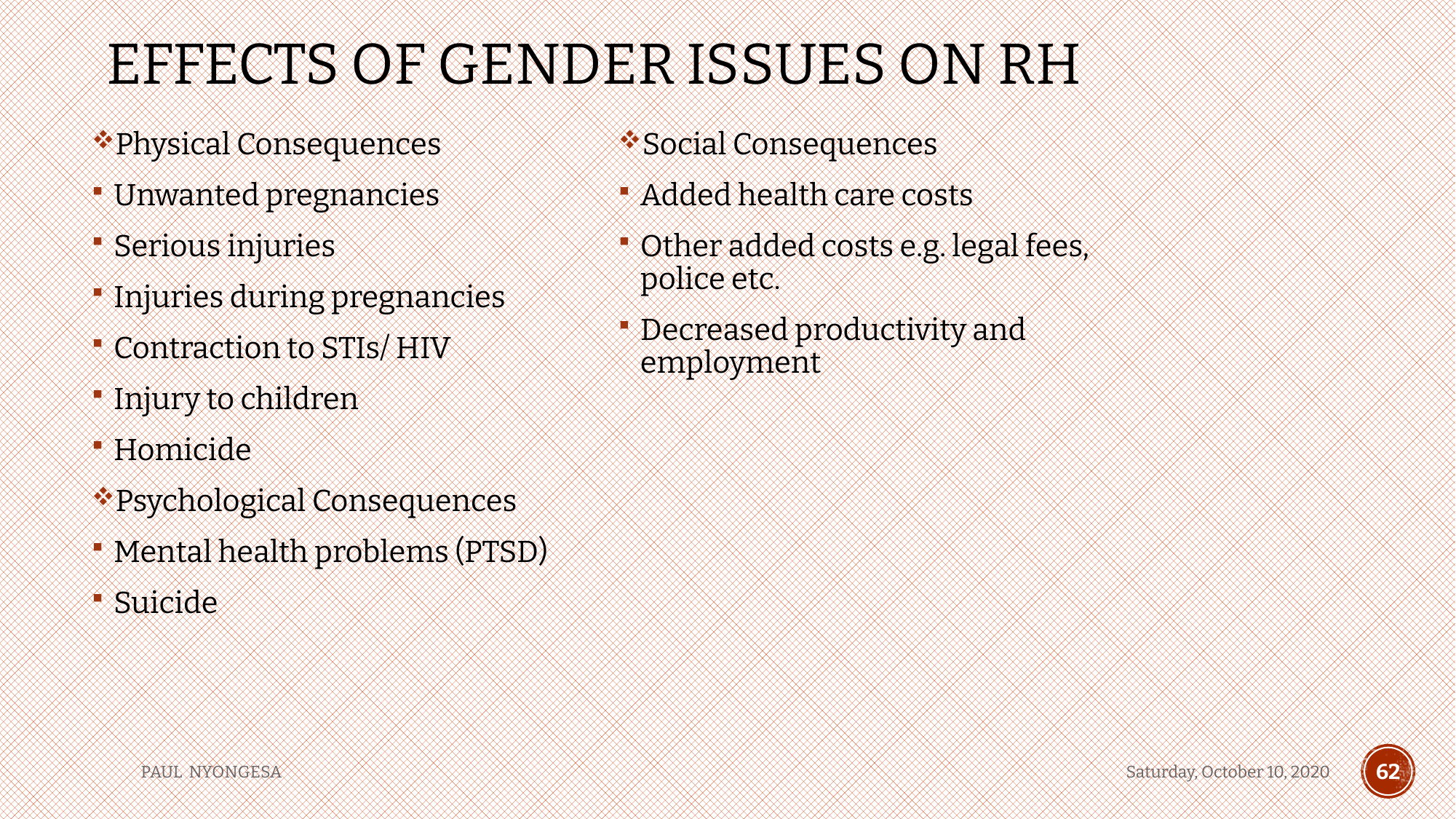

# Effects of Gender Issues on RH
Physical Consequences
Unwanted pregnancies
Serious injuries
Injuries during pregnancies
Contraction to STIs/ HIV
Injury to children
Homicide
Psychological Consequences
Mental health problems (PTSD)
Suicide
Social Consequences
Added health care costs
Other added costs e.g. legal fees, police etc.
Decreased productivity and employment
PAUL  NYONGESA
Saturday, October 10, 2020
62